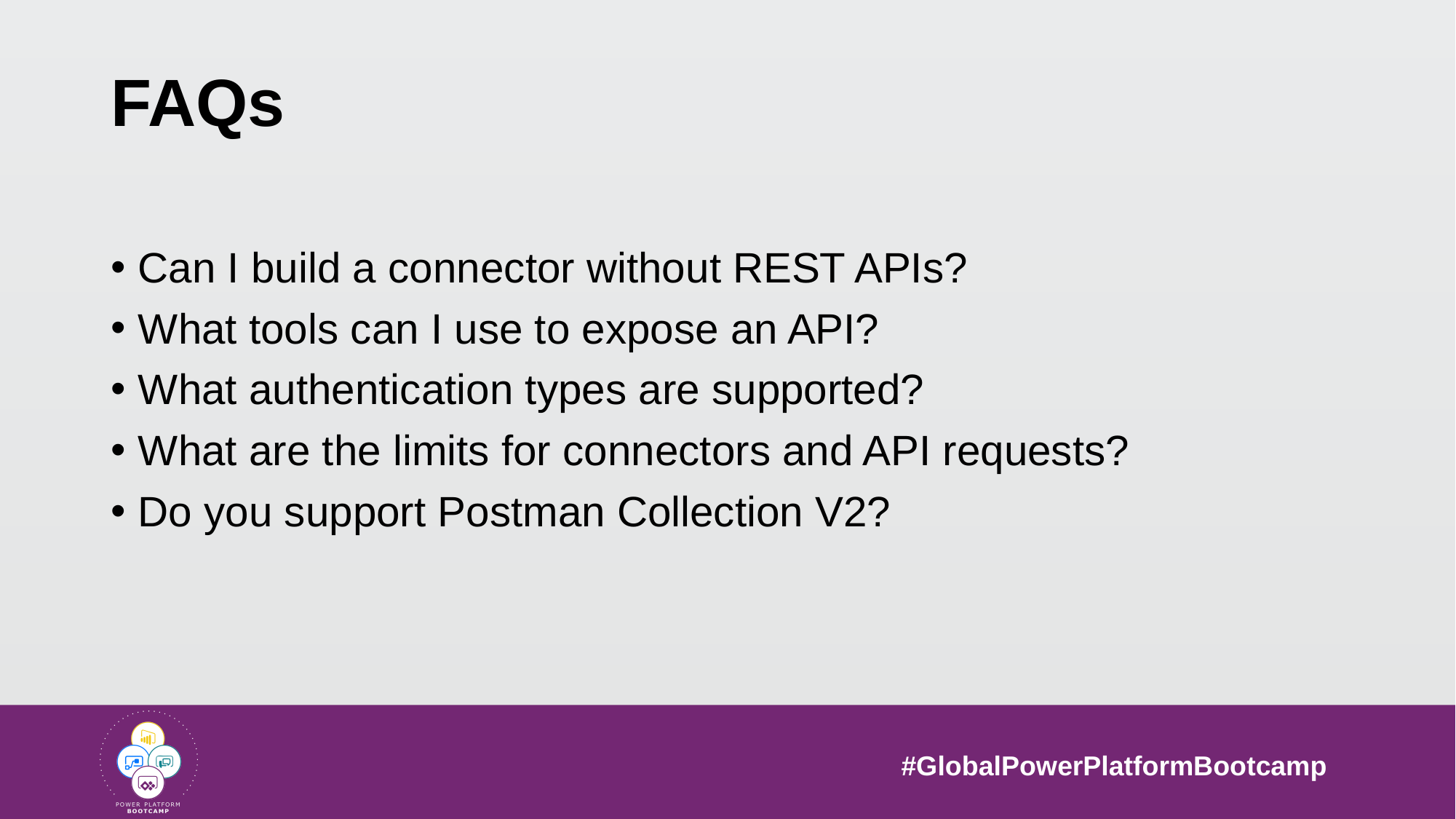

# FAQs

Can I build a connector without REST APIs?
What tools can I use to expose an API?
What authentication types are supported?
What are the limits for connectors and API requests?
Do you support Postman Collection V2?